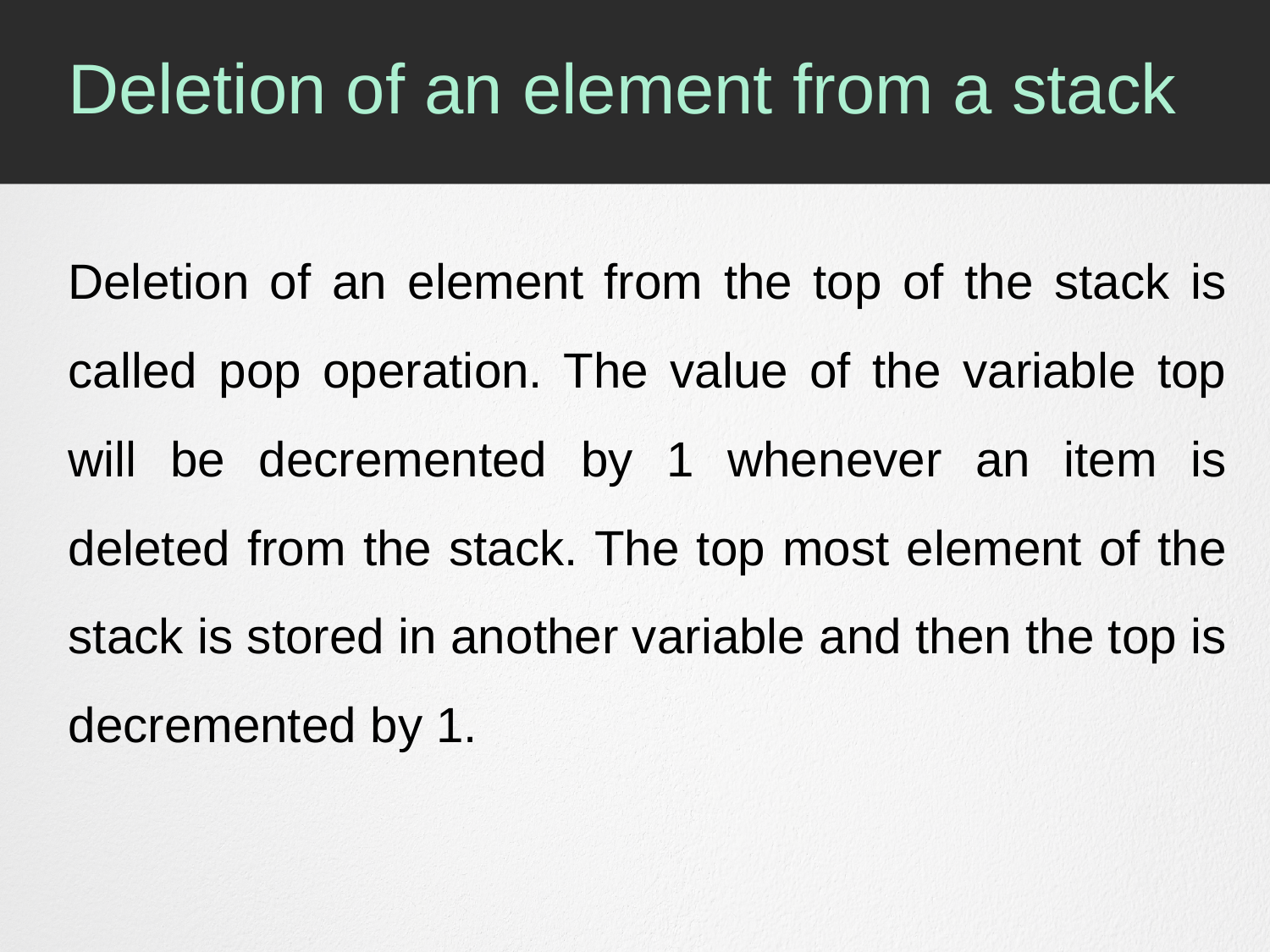

# Deletion of an element from a stack
Deletion of an element from the top of the stack is called pop operation. The value of the variable top will be decremented by 1 whenever an item is deleted from the stack. The top most element of the stack is stored in another variable and then the top is decremented by 1.